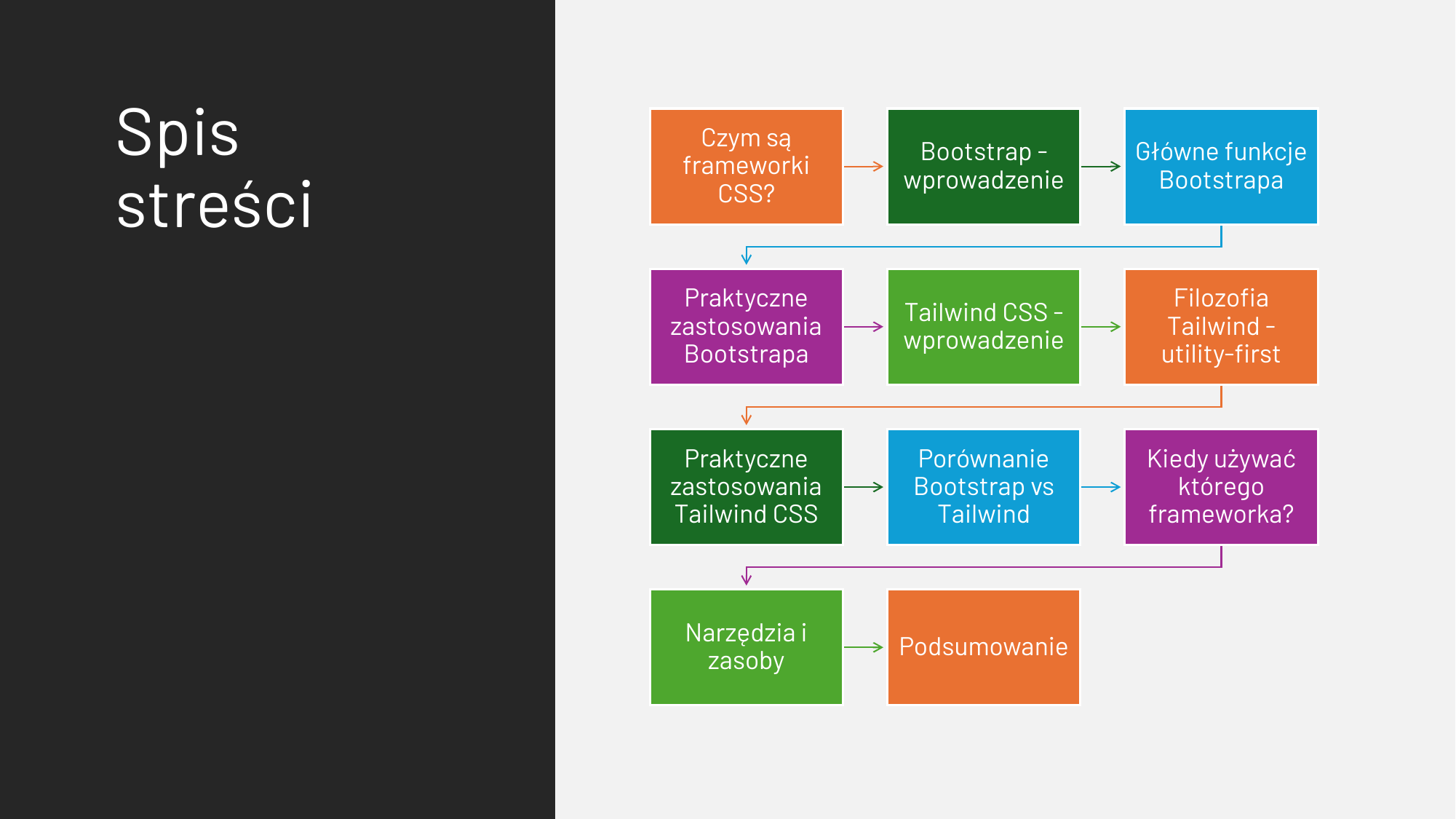

Czym są frameworki CSS?

Bootstrap - wprowadzenie

Główne funkcje Bootstrapa

Praktyczne zastosowania Bootstrapa

Tailwind CSS - wprowadzenie

Filozofia Tailwind - utility-first

Praktyczne zastosowania Tailwind CSS

Porównanie Bootstrap vs Tailwind

Kiedy używać którego frameworka?

Narzędzia i zasoby
Podsumowanie
# Spis streści